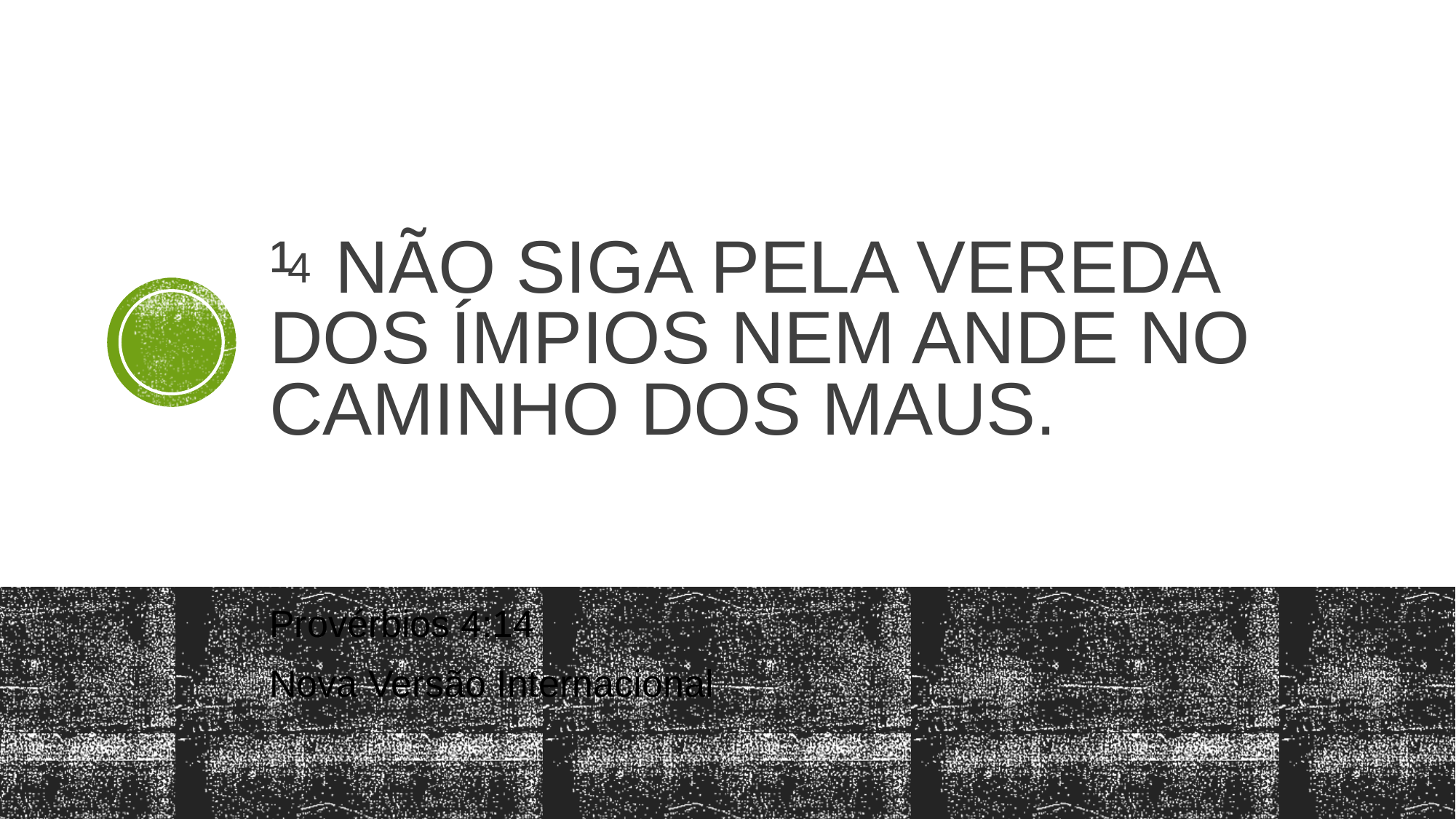

# ¹  Não siga pela vereda dos ímpios nem ande no caminho dos maus.
4
Provérbios 4:14
Nova Versão Internacional